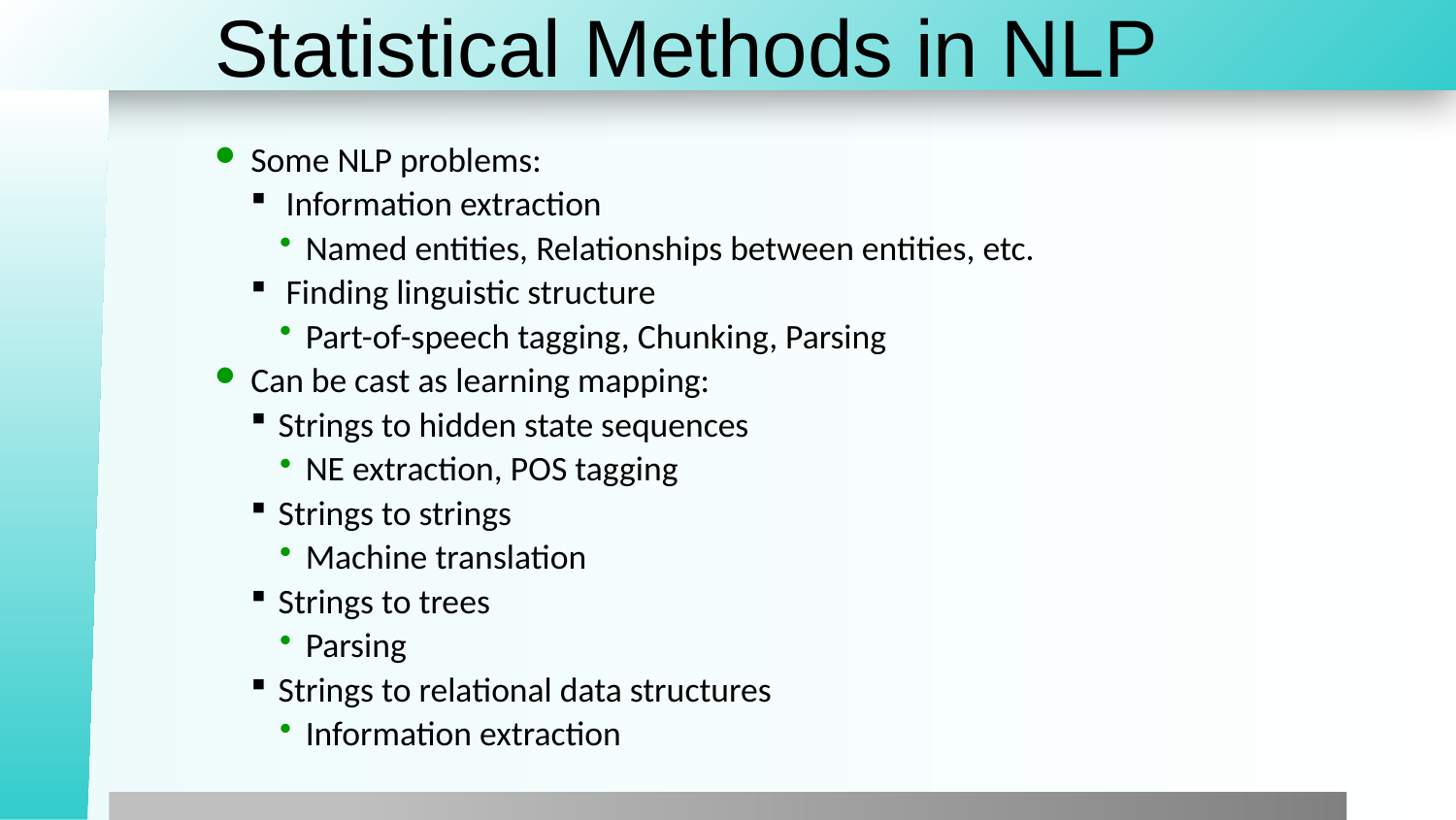

# Statistical Methods in NLP
Some NLP problems:
 Information extraction
Named entities, Relationships between entities, etc.
 Finding linguistic structure
Part-of-speech tagging, Chunking, Parsing
Can be cast as learning mapping:
Strings to hidden state sequences
NE extraction, POS tagging
Strings to strings
Machine translation
Strings to trees
Parsing
Strings to relational data structures
Information extraction